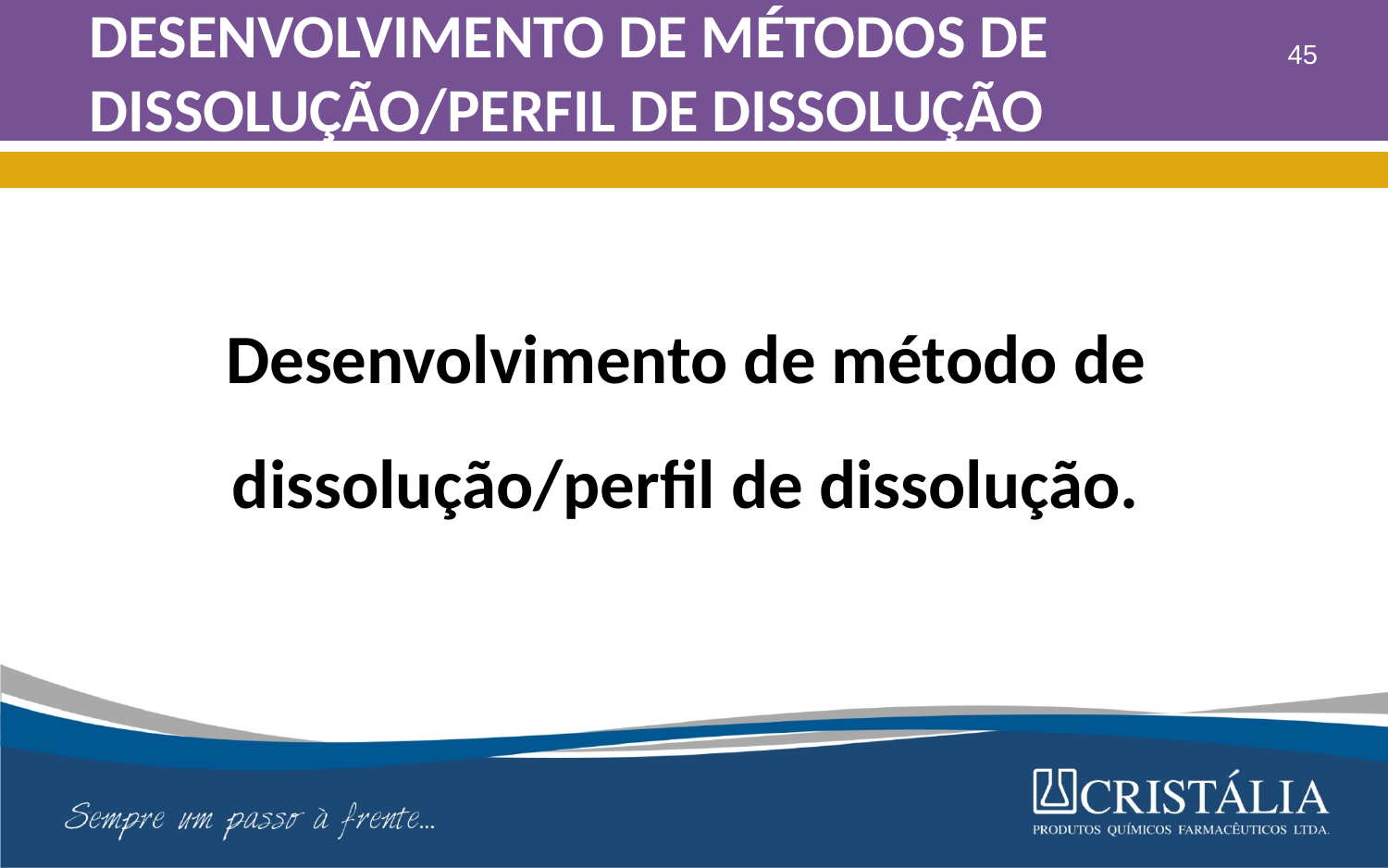

# DESENVOLVIMENTO DE MÉTODOS DE DISSOLUÇÃO/PERFIL DE DISSOLUÇÃO
45

Desenvolvimento de método de dissolução/perfil de dissolução.